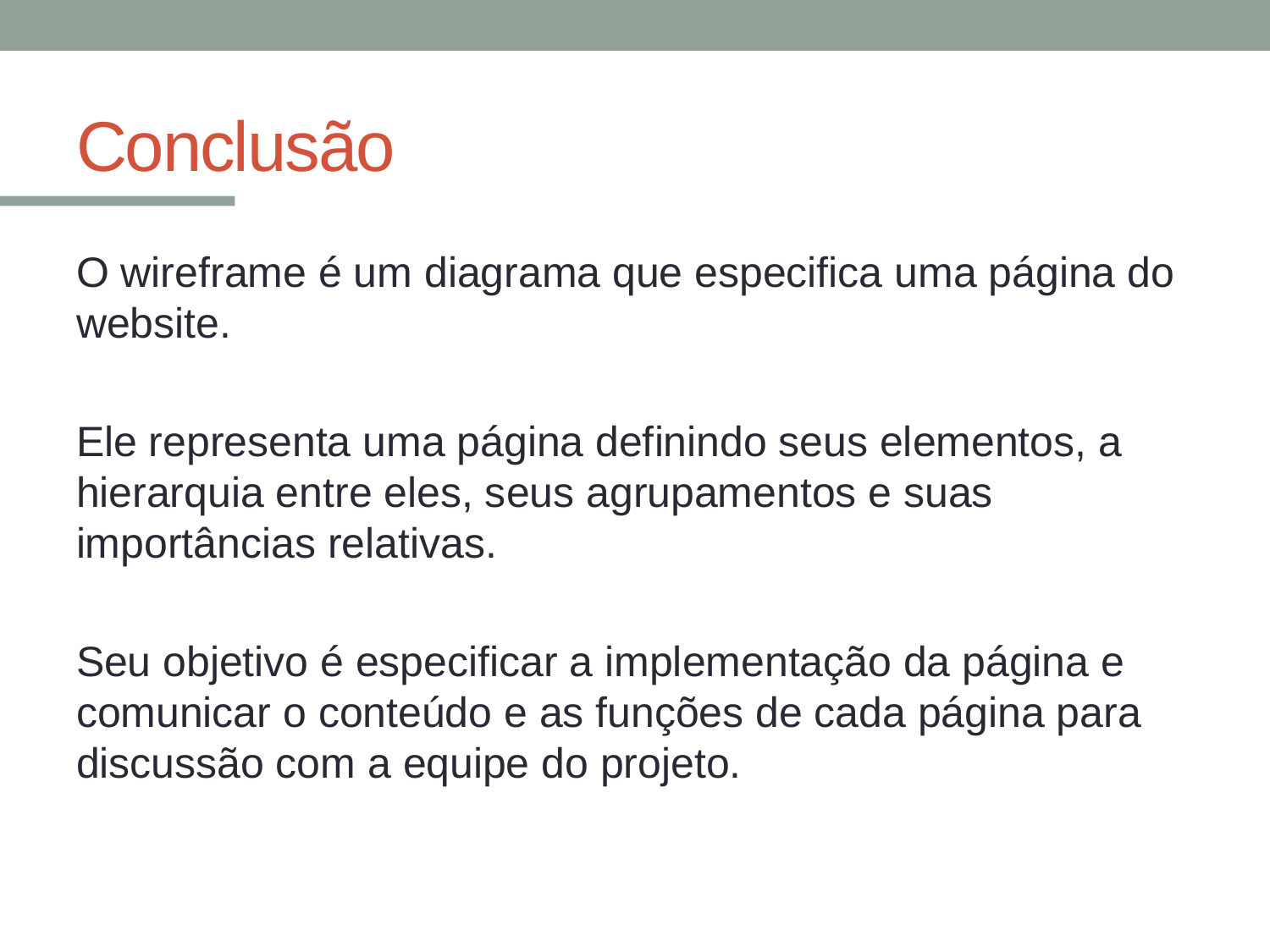

# Conclusão

O wireframe é um diagrama que especifica uma página do website.

Ele representa uma página definindo seus elementos, a hierarquia entre eles, seus agrupamentos e suas importâncias relativas.

Seu objetivo é especificar a implementação da página e comunicar o conteúdo e as funções de cada página para discussão com a equipe do projeto.